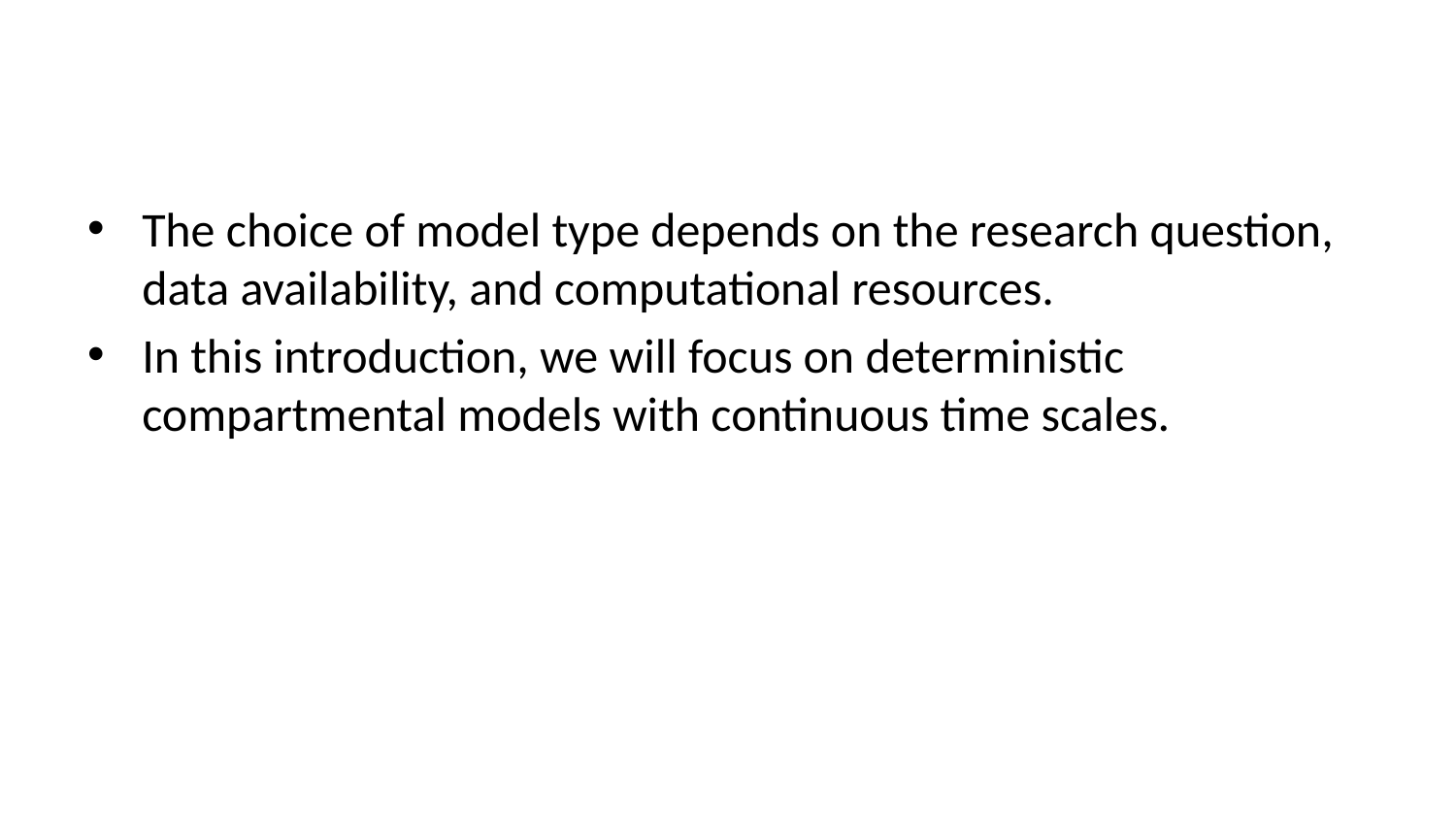

The choice of model type depends on the research question, data availability, and computational resources.
In this introduction, we will focus on deterministic compartmental models with continuous time scales.